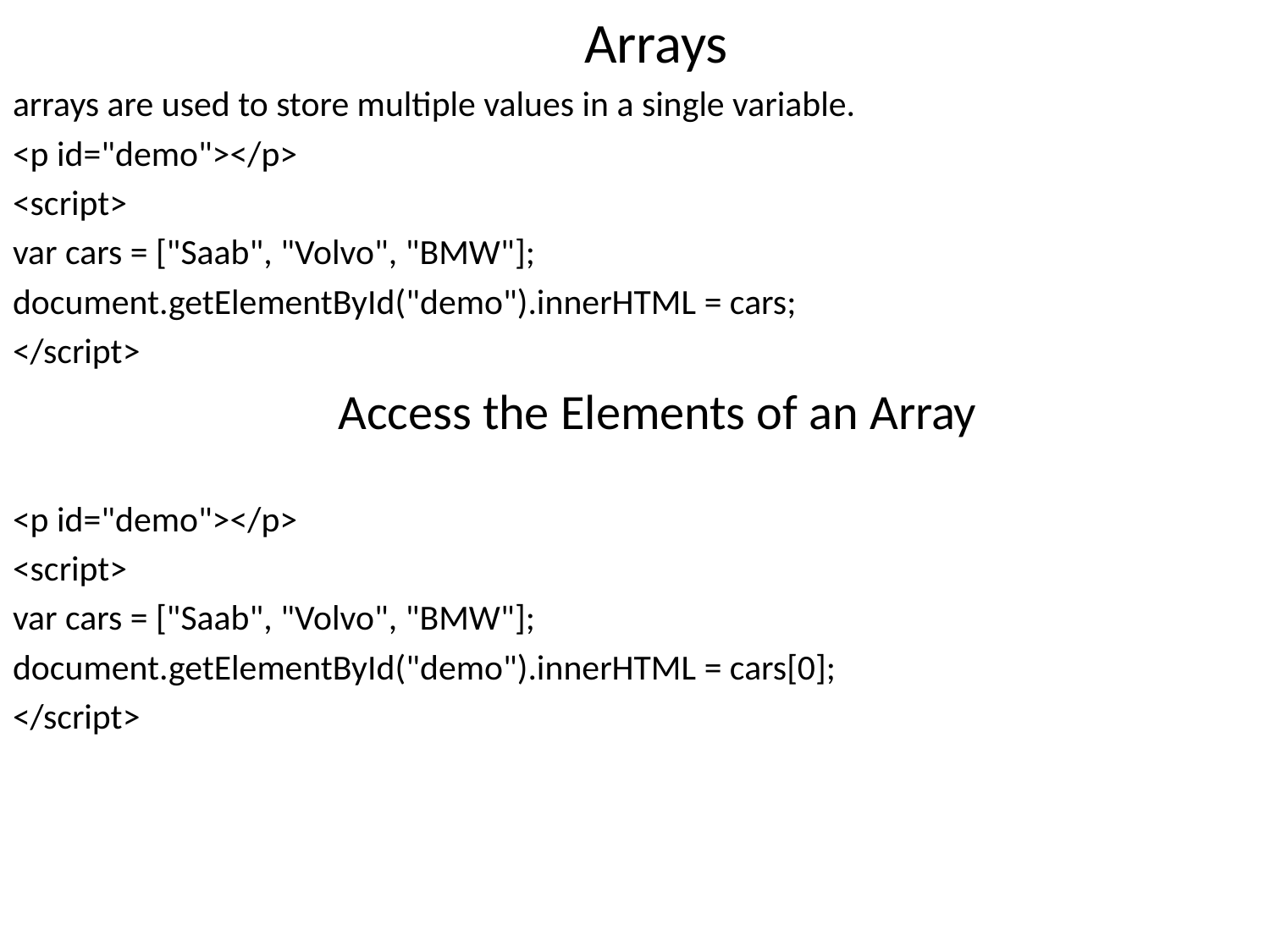

Arrays
arrays are used to store multiple values in a single variable.
<p id="demo"></p>
<script>
var cars = ["Saab", "Volvo", "BMW"];
document.getElementById("demo").innerHTML = cars;
</script>
                             Access the Elements of an Array

<p id="demo"></p>
<script>
var cars = ["Saab", "Volvo", "BMW"];
document.getElementById("demo").innerHTML = cars[0];
</script>